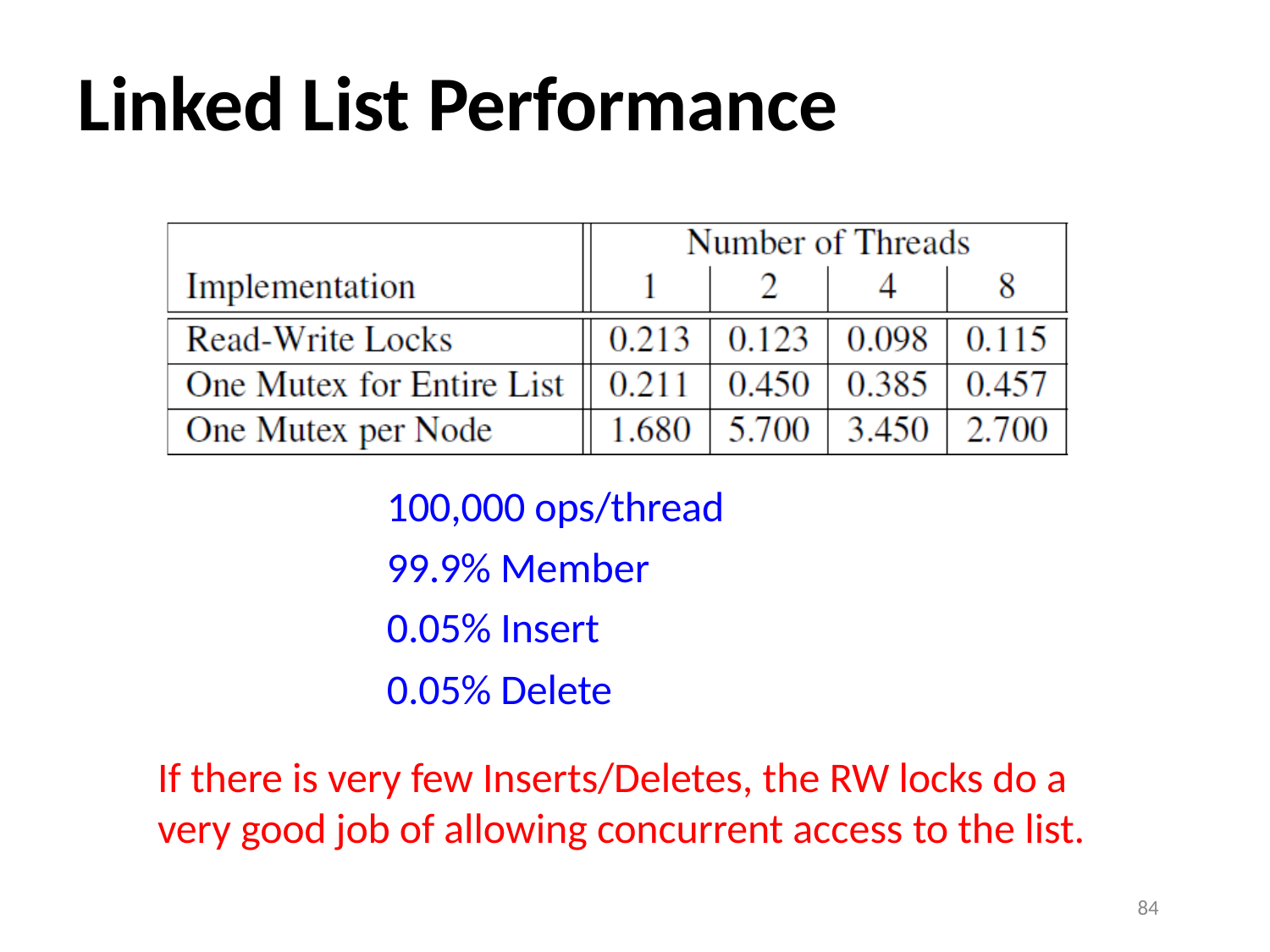

# Linked List Performance

100,000 ops/thread
99.9% Member
0.05% Insert
0.05% Delete
If there is very few Inserts/Deletes, the RW locks do a  very good job of allowing concurrent access to the list.
84